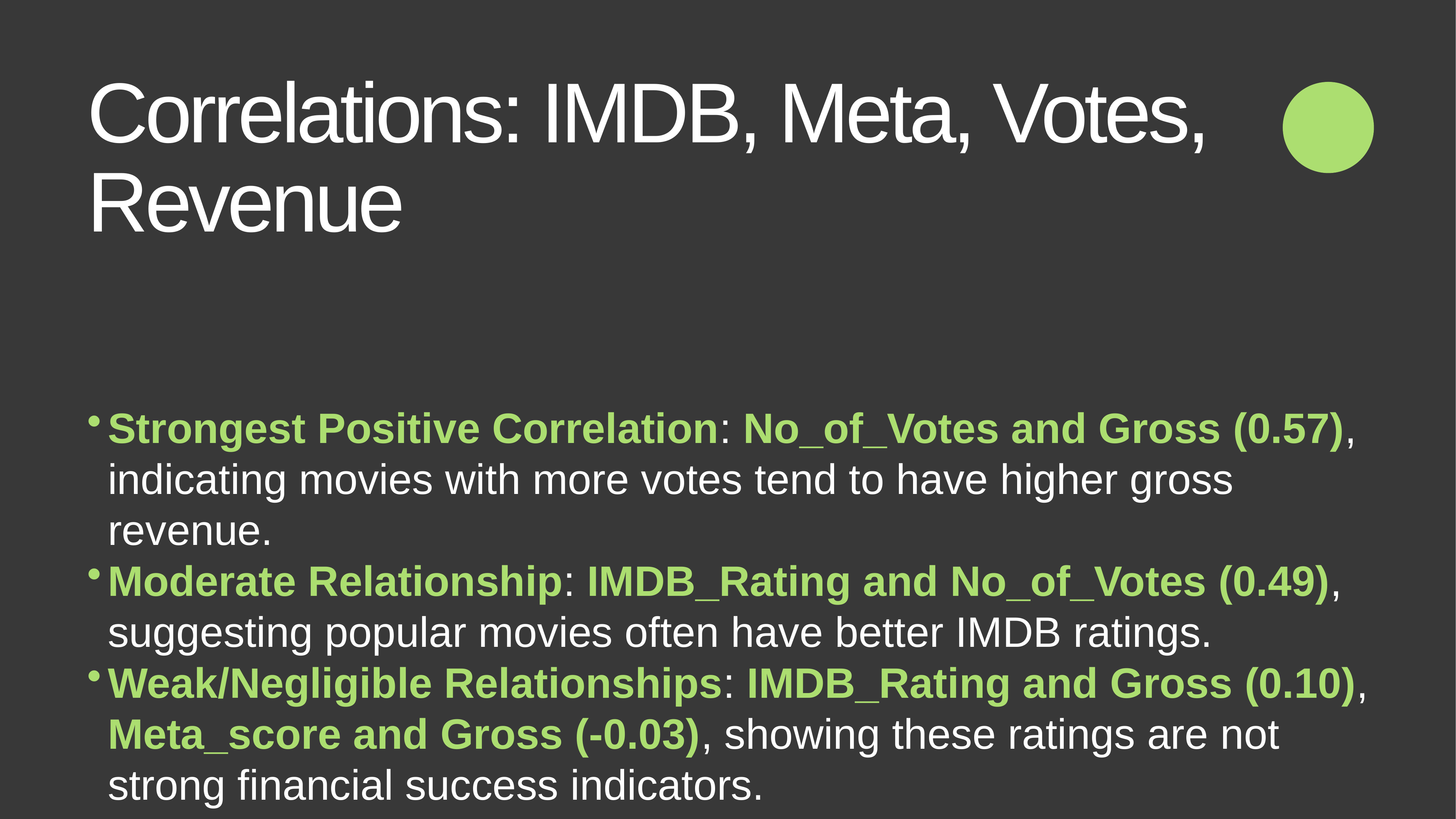

Correlations: IMDB, Meta, Votes, Revenue

Strongest Positive Correlation: No_of_Votes and Gross (0.57), indicating movies with more votes tend to have higher gross revenue.
Moderate Relationship: IMDB_Rating and No_of_Votes (0.49), suggesting popular movies often have better IMDB ratings.
Weak/Negligible Relationships: IMDB_Rating and Gross (0.10), Meta_score and Gross (-0.03), showing these ratings are not strong financial success indicators.